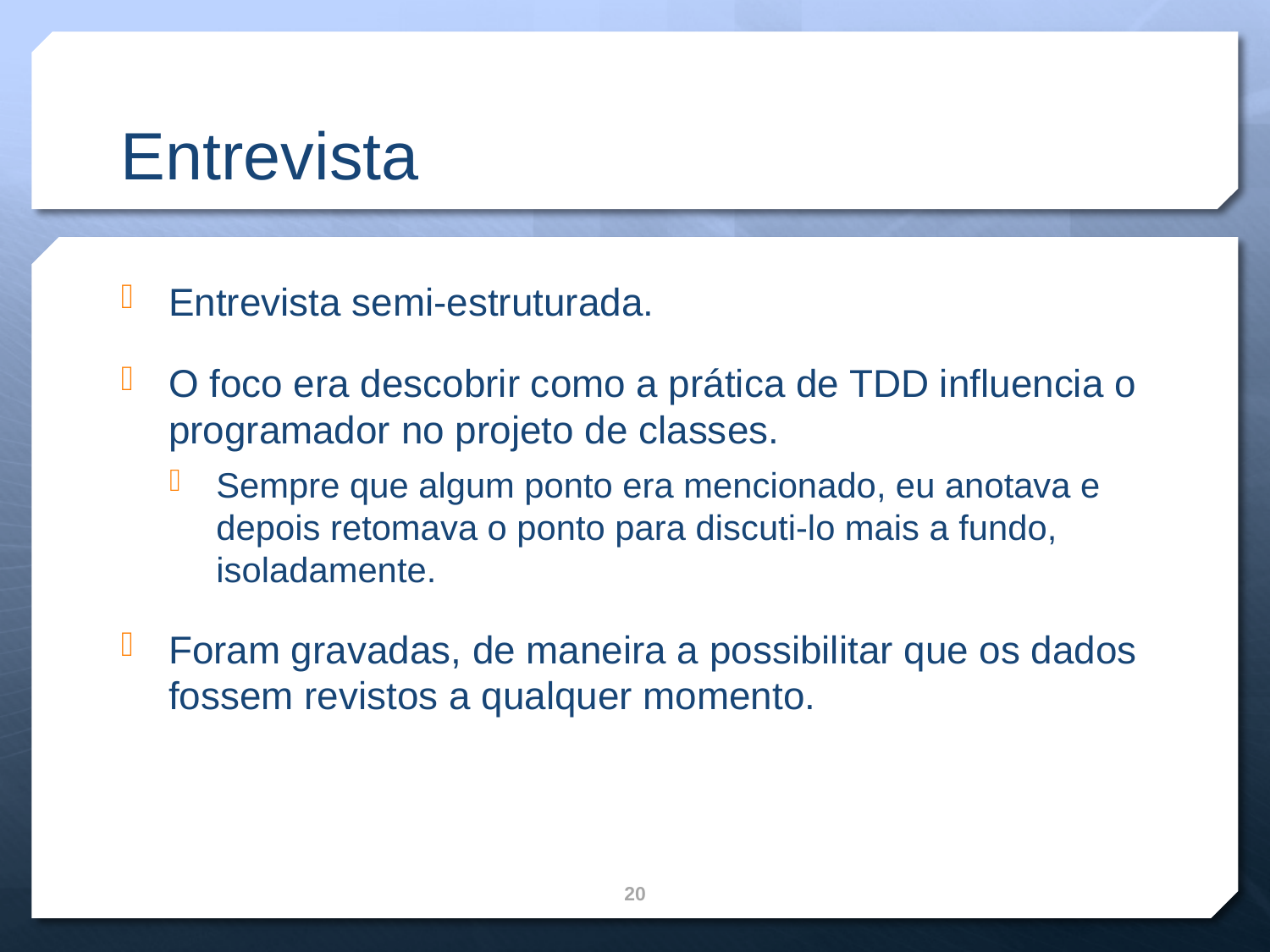

# Entrevista
Entrevista semi-estruturada.
O foco era descobrir como a prática de TDD influencia o programador no projeto de classes.
Sempre que algum ponto era mencionado, eu anotava e depois retomava o ponto para discuti-lo mais a fundo, isoladamente.
Foram gravadas, de maneira a possibilitar que os dados fossem revistos a qualquer momento.
20